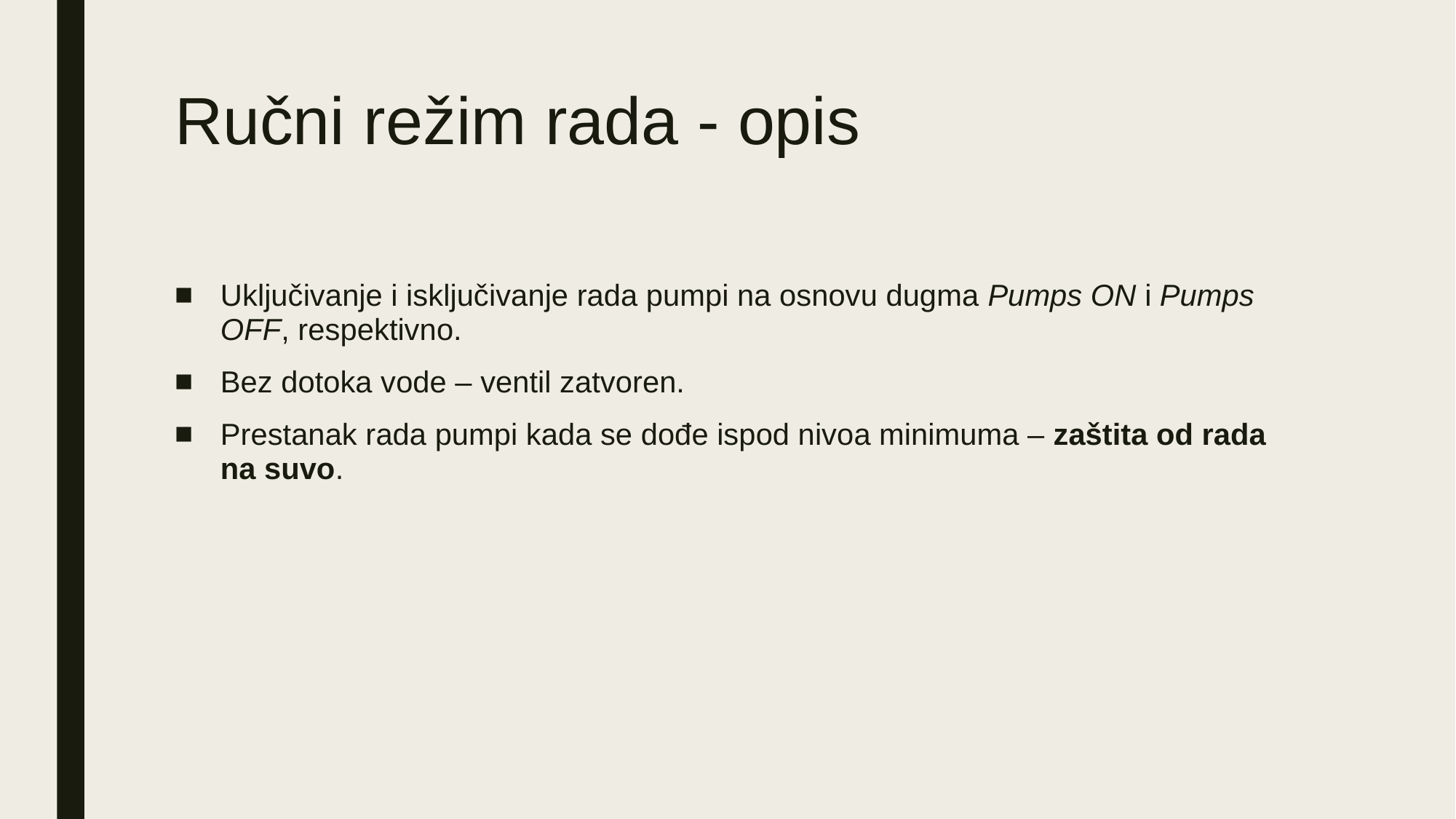

# Ručni režim rada - opis
Uključivanje i isključivanje rada pumpi na osnovu dugma Pumps ON i Pumps OFF, respektivno.
Bez dotoka vode – ventil zatvoren.
Prestanak rada pumpi kada se dođe ispod nivoa minimuma – zaštita od rada na suvo.